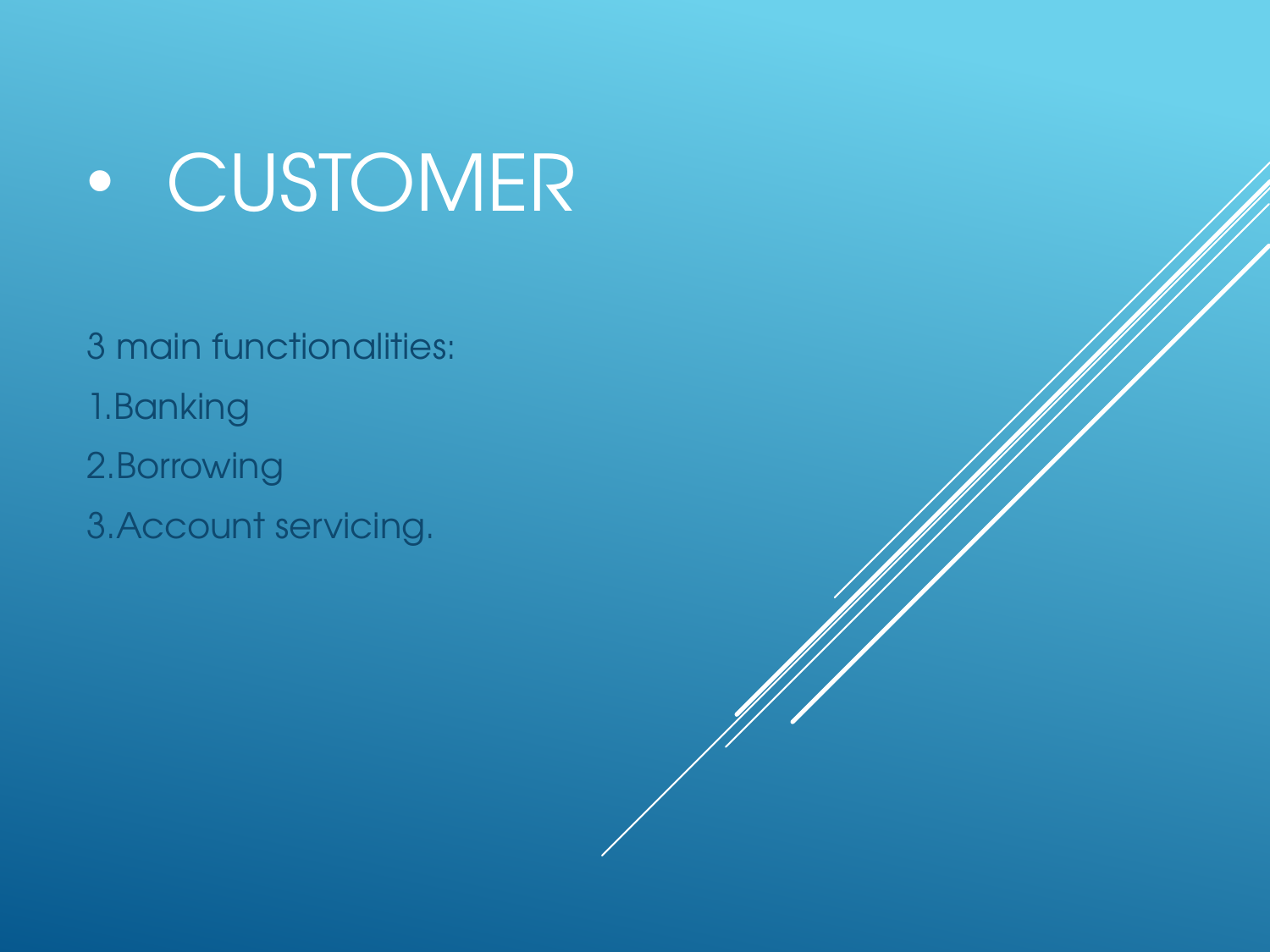

# Customer
3 main functionalities:
1.Banking
2.Borrowing
3.Account servicing.